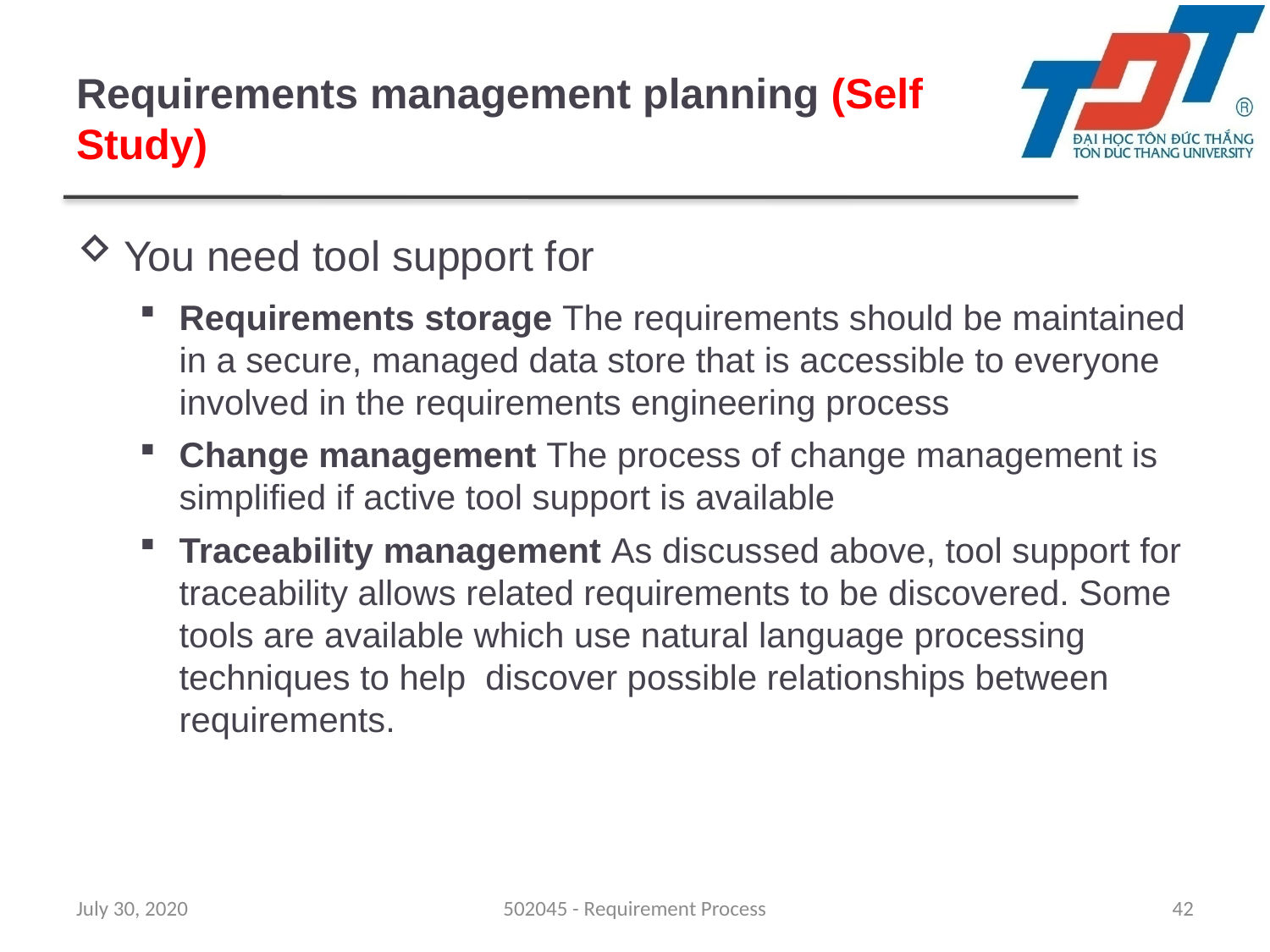

# Requirements management planning (Self Study)
You need tool support for
Requirements storage The requirements should be maintained in a secure, managed data store that is accessible to everyone involved in the requirements engineering process
Change management The process of change management is simplified if active tool support is available
Traceability management As discussed above, tool support for traceability allows related requirements to be discovered. Some  tools are available which use natural language processing techniques to help  discover possible relationships between requirements.
July 30, 2020
502045 - Requirement Process
42